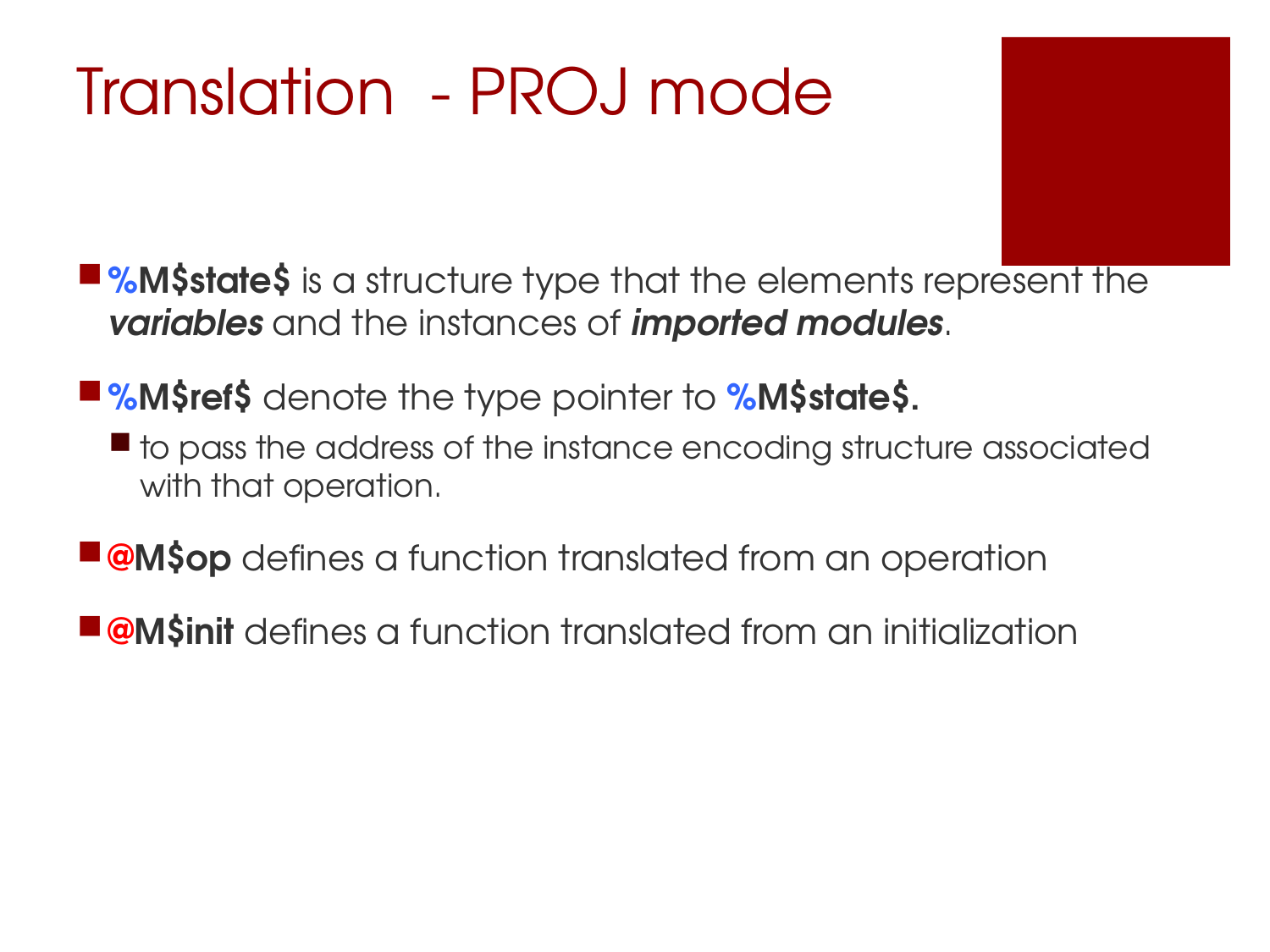

# Translation  - PROJ mode
%M$state$ is a structure type that the elements represent the variables and the instances of imported modules.
%M$ref$ denote the type pointer to %M$state$.
to pass the address of the instance encoding structure associated with that operation.
@M$op defines a function translated from an operation
@M$init defines a function translated from an initialization